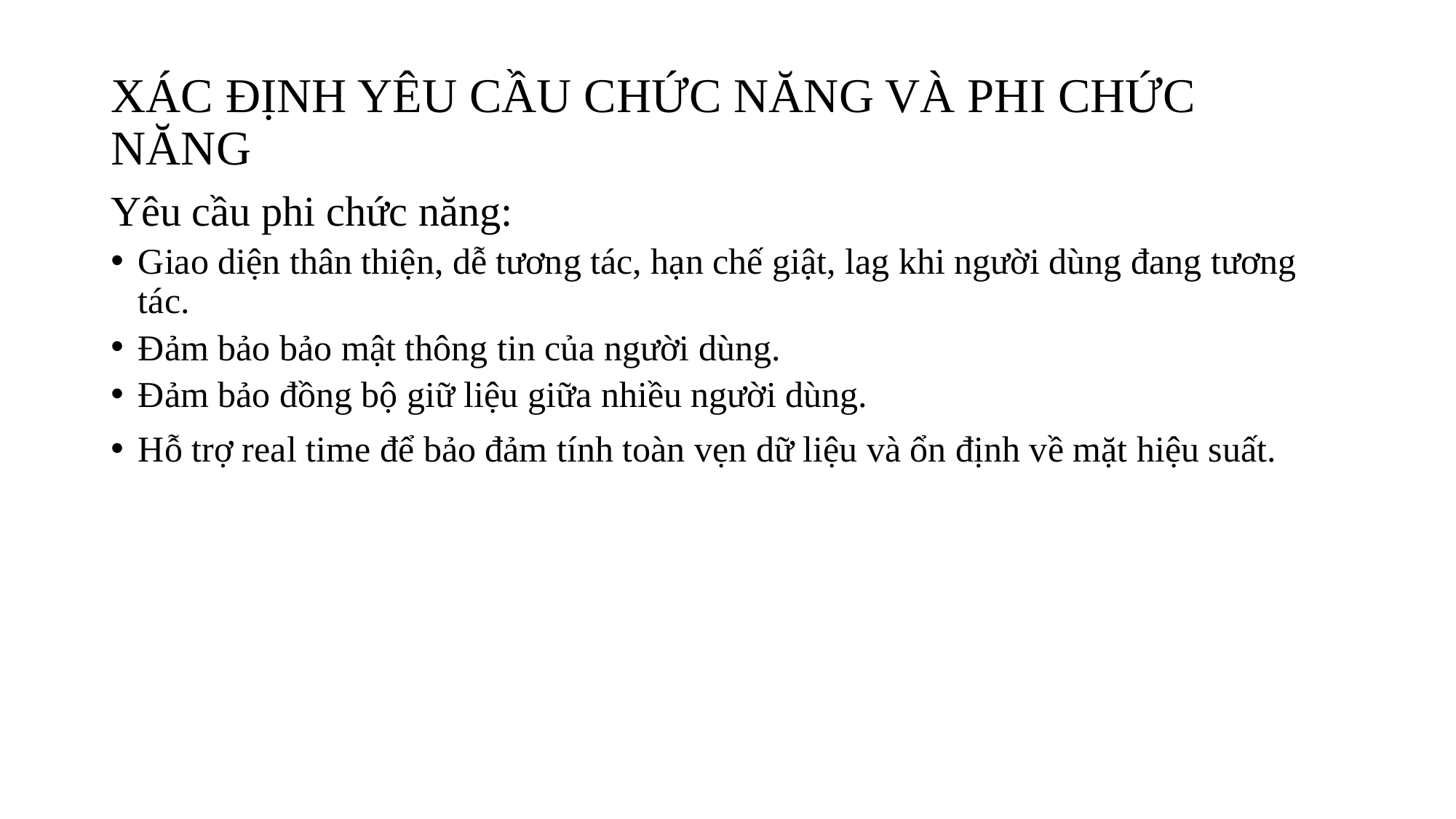

# XÁC ĐỊNH YÊU CẦU CHỨC NĂNG VÀ PHI CHỨC NĂNG
Yêu cầu phi chức năng:
Giao diện thân thiện, dễ tương tác, hạn chế giật, lag khi người dùng đang tương tác.
Đảm bảo bảo mật thông tin của người dùng.
Đảm bảo đồng bộ giữ liệu giữa nhiều người dùng.
Hỗ trợ real time để bảo đảm tính toàn vẹn dữ liệu và ổn định về mặt hiệu suất.